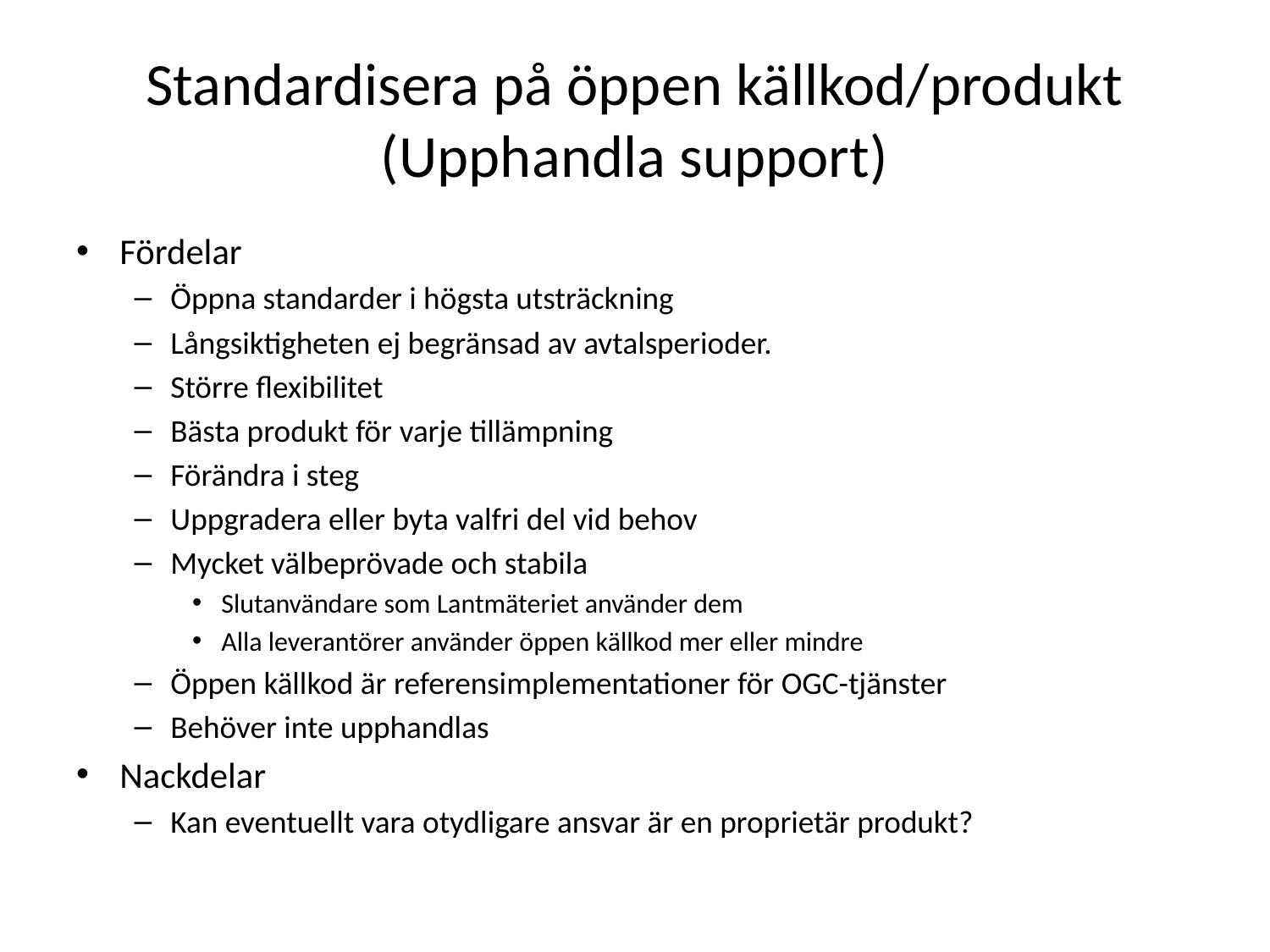

# Standardisera på öppen källkod/produkt (Upphandla support)
Fördelar
Öppna standarder i högsta utsträckning
Långsiktigheten ej begränsad av avtalsperioder.
Större flexibilitet
Bästa produkt för varje tillämpning
Förändra i steg
Uppgradera eller byta valfri del vid behov
Mycket välbeprövade och stabila
Slutanvändare som Lantmäteriet använder dem
Alla leverantörer använder öppen källkod mer eller mindre
Öppen källkod är referensimplementationer för OGC-tjänster
Behöver inte upphandlas
Nackdelar
Kan eventuellt vara otydligare ansvar är en proprietär produkt?